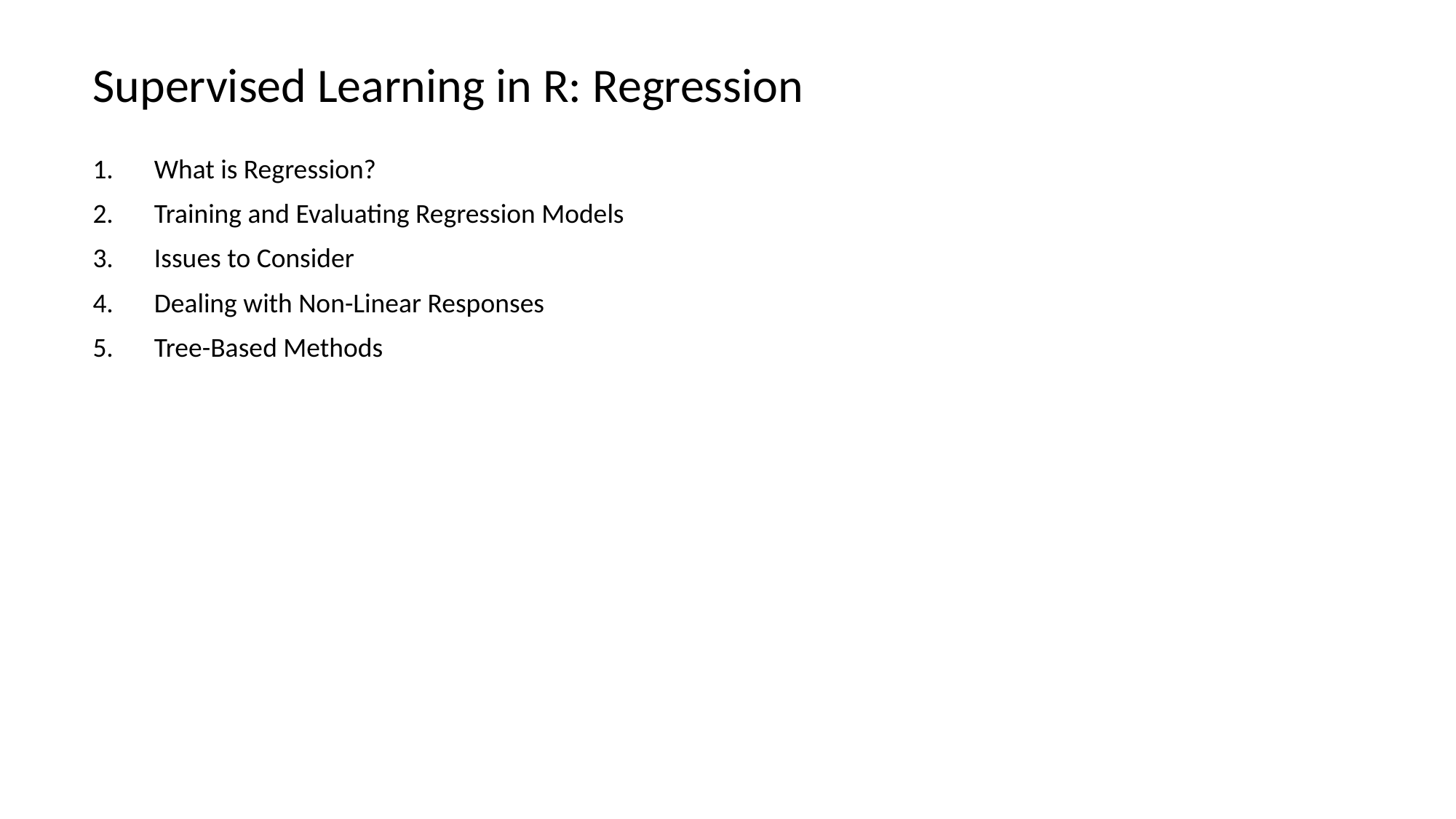

# Supervised Learning in R: Regression
What is Regression?
Training and Evaluating Regression Models
Issues to Consider
Dealing with Non-Linear Responses
Tree-Based Methods